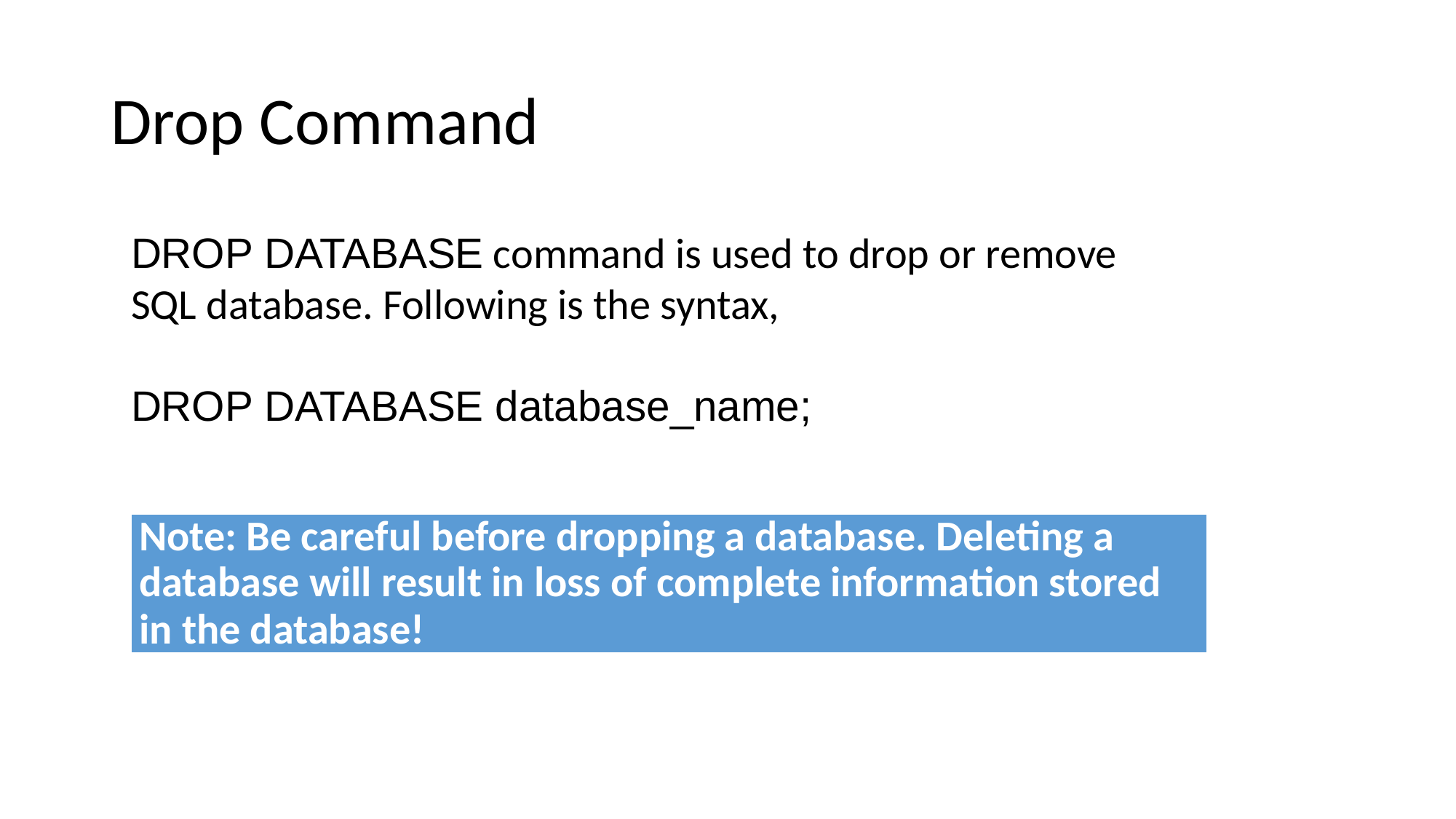

# Drop Command
DROP DATABASE command is used to drop or remove SQL database. Following is the syntax,

DROP DATABASE database_name;
| Note: Be careful before dropping a database. Deleting a database will result in loss of complete information stored in the database! |
| --- |